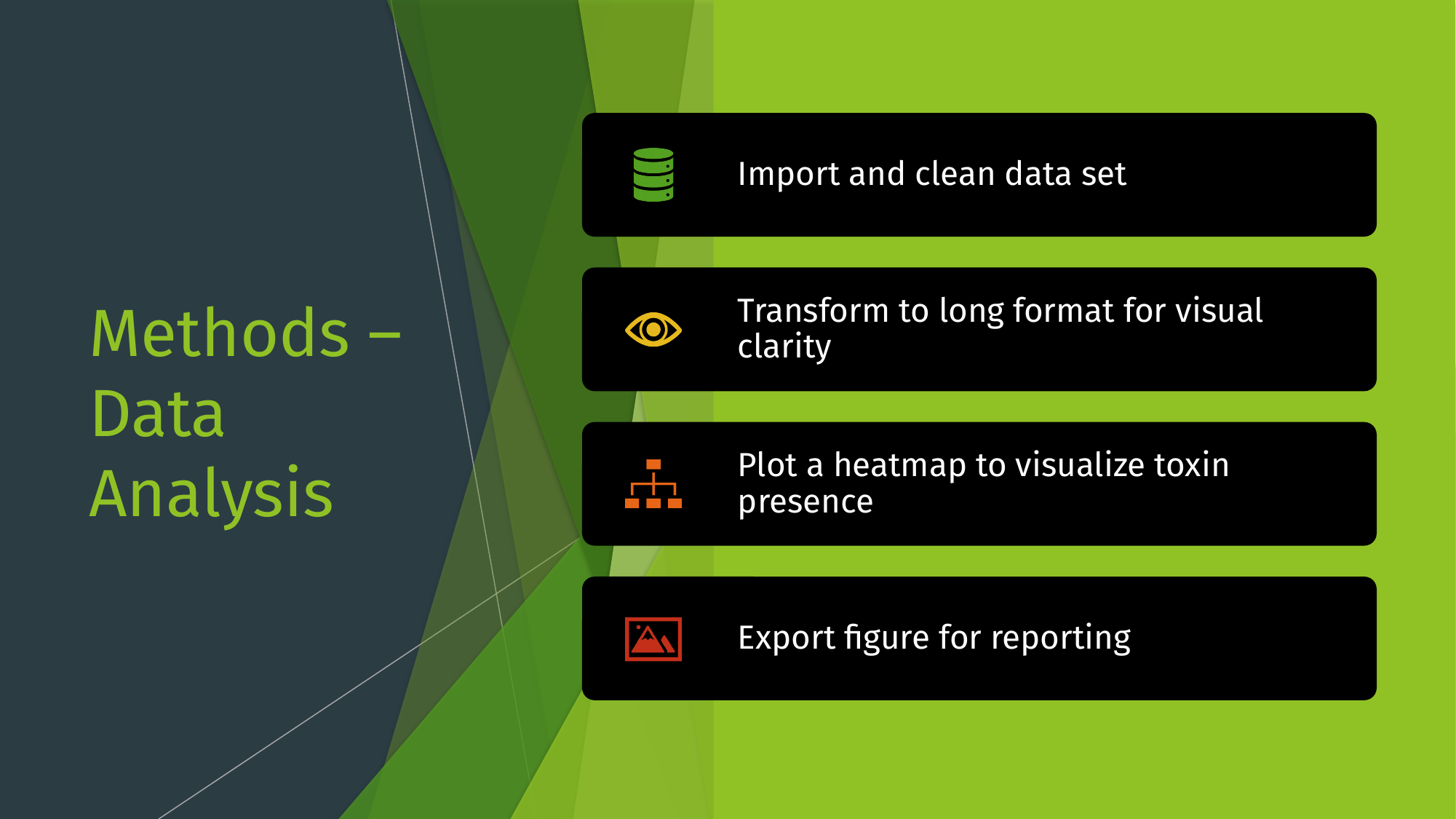

Import and clean data set
Transform to long format for visual clarity
Plot a heatmap to visualize toxin presence
Export figure for reporting
# Methods – Data Analysis